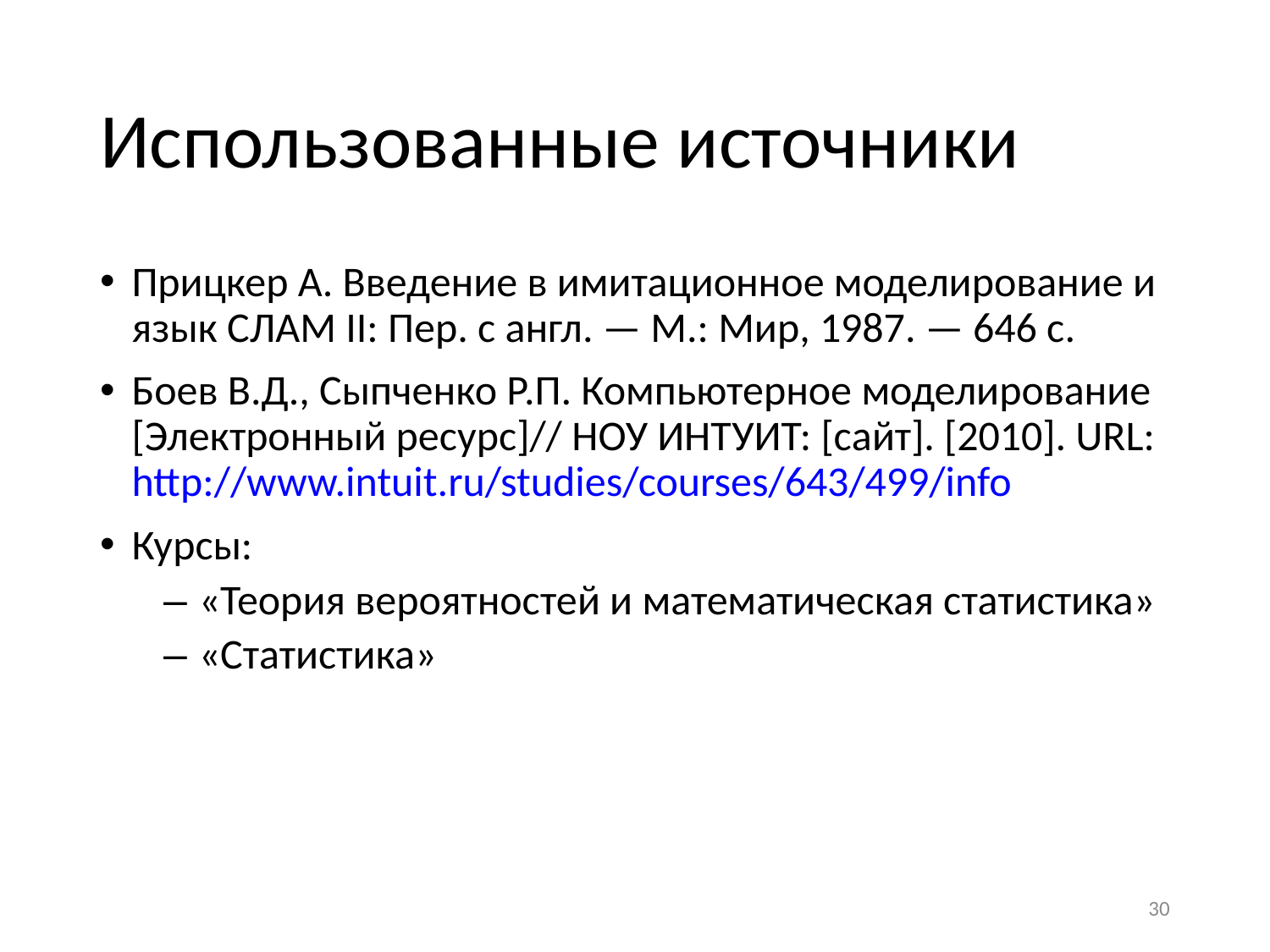

# Использованные источники
Прицкер А. Введение в имитационное моделирование и язык СЛАМ II: Пер. с англ. — М.: Мир, 1987. — 646 с.
Боев В.Д., Сыпченко Р.П. Компьютерное моделирование [Электронный ресурс]// НОУ ИНТУИТ: [сайт]. [2010]. URL: http://www.intuit.ru/studies/courses/643/499/info
Курсы:
– «Теория вероятностей и математическая статистика»
– «Статистика»

30